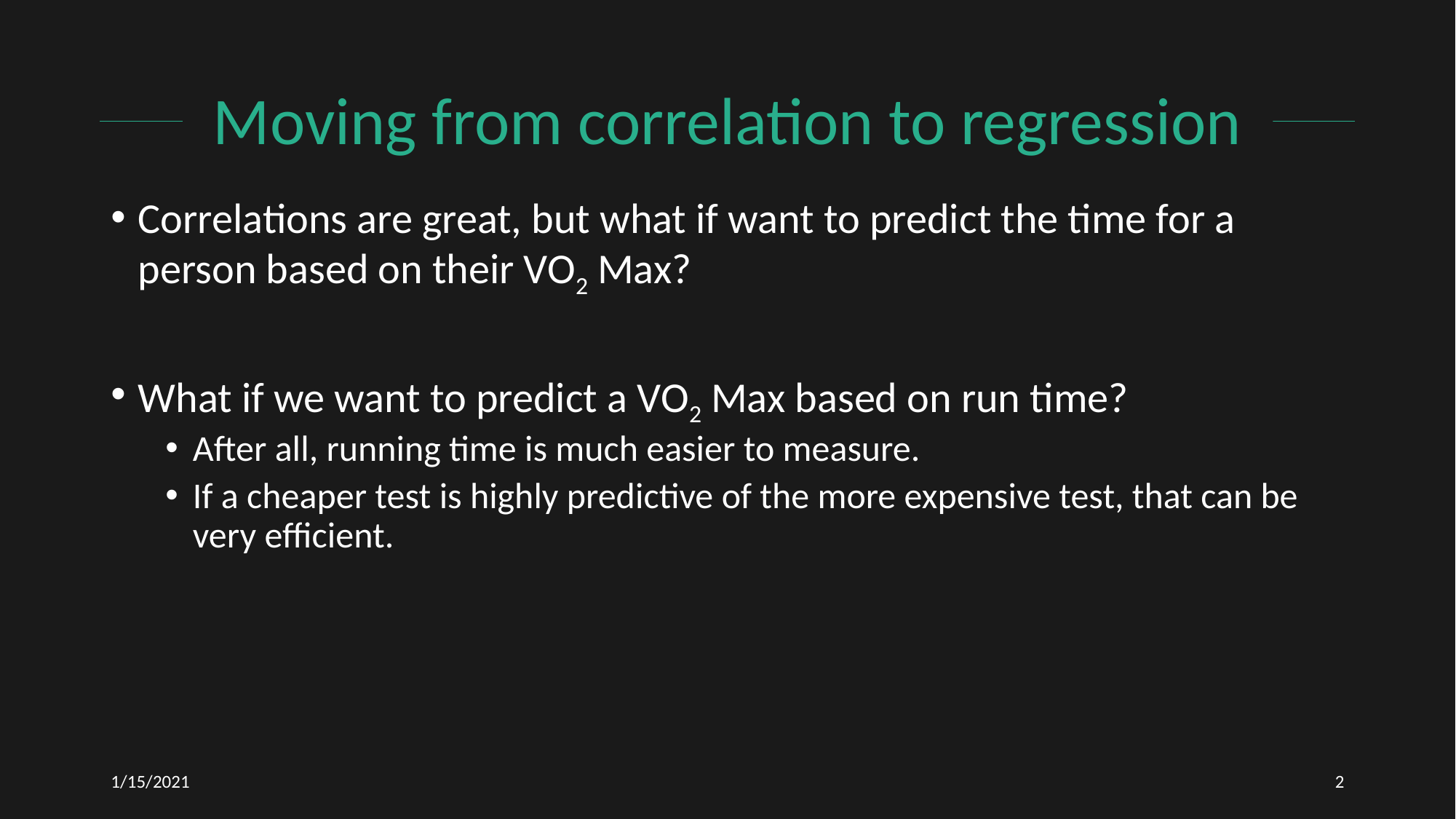

# Moving from correlation to regression
Correlations are great, but what if want to predict the time for a person based on their VO2 Max?

What if we want to predict a VO2 Max based on run time?
After all, running time is much easier to measure.
If a cheaper test is highly predictive of the more expensive test, that can be very efficient.
1/15/2021
2